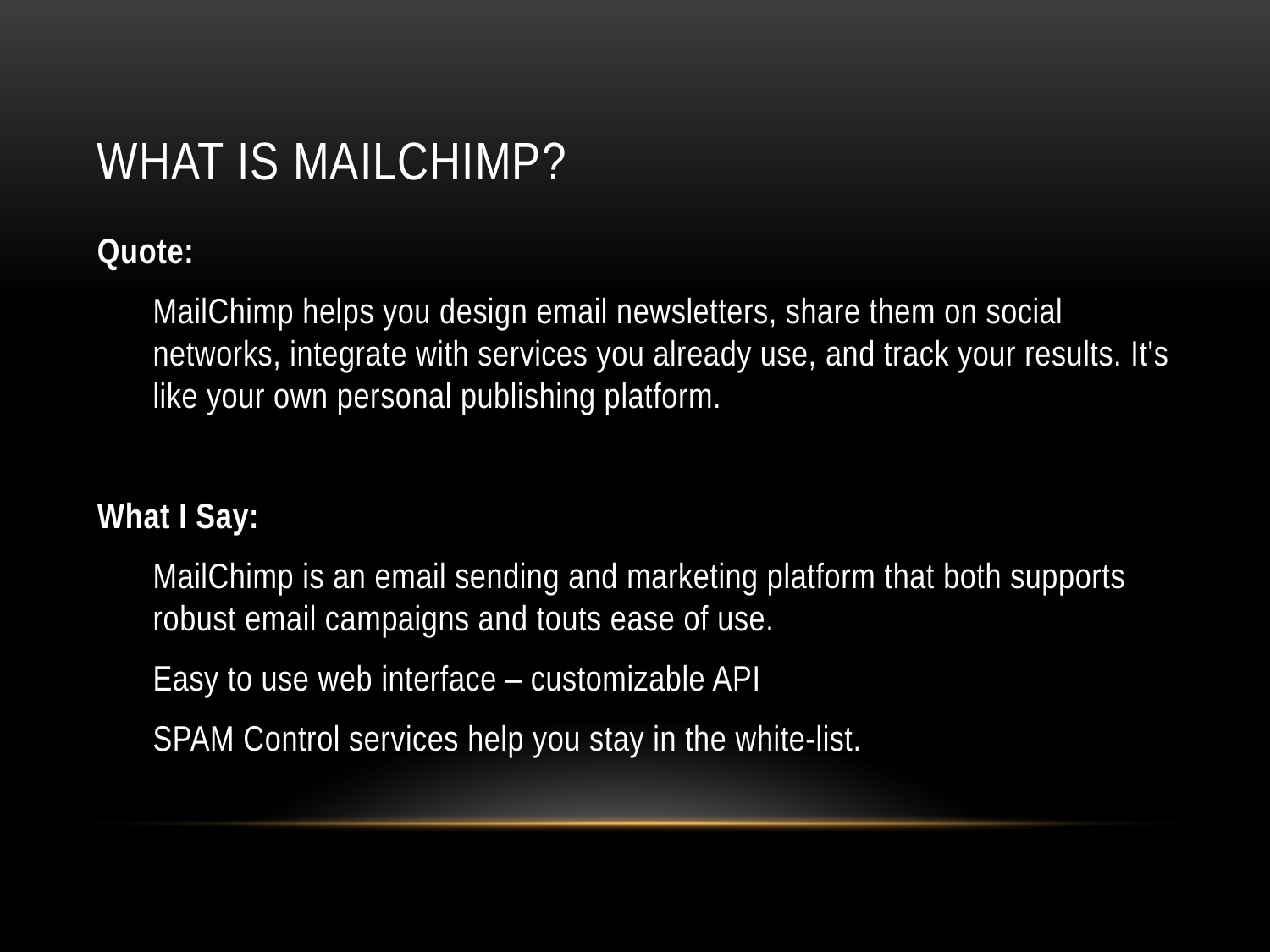

# What is Mailchimp?
Quote:
MailChimp helps you design email newsletters, share them on social networks, integrate with services you already use, and track your results. It's like your own personal publishing platform.

What I Say:
MailChimp is an email sending and marketing platform that both supports robust email campaigns and touts ease of use.
Easy to use web interface – customizable API
SPAM Control services help you stay in the white-list.